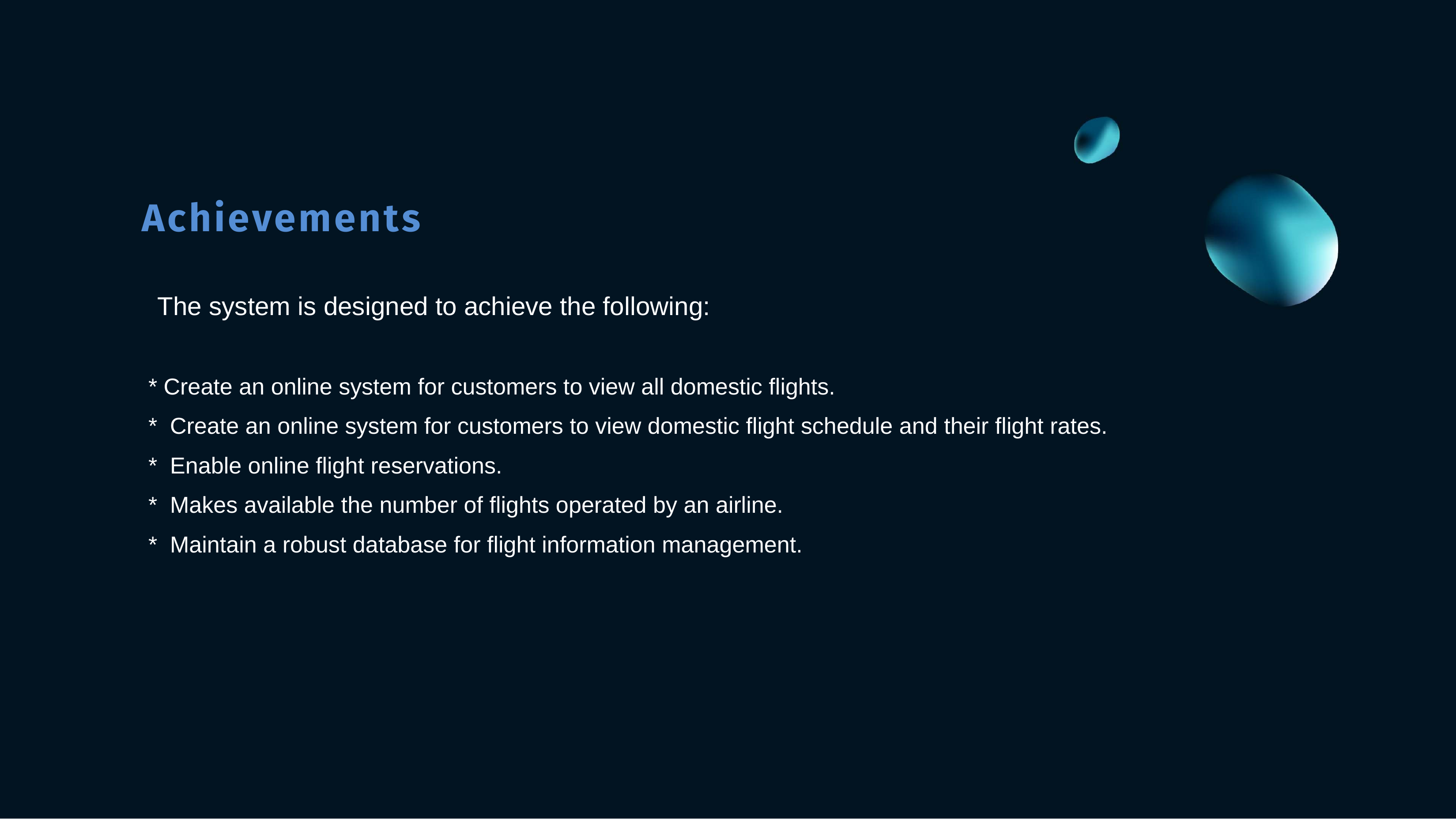

Achievements

       The system is designed to achieve the following:

    * Create an online system for customers to view all domestic ﬂights.
    *  Create an online system for customers to view domestic ﬂight schedule and their ﬂight rates.
    *  Enable online ﬂight reservations.
    *  Makes available the number of ﬂights operated by an airline.
    *  Maintain a robust database for ﬂight information management.